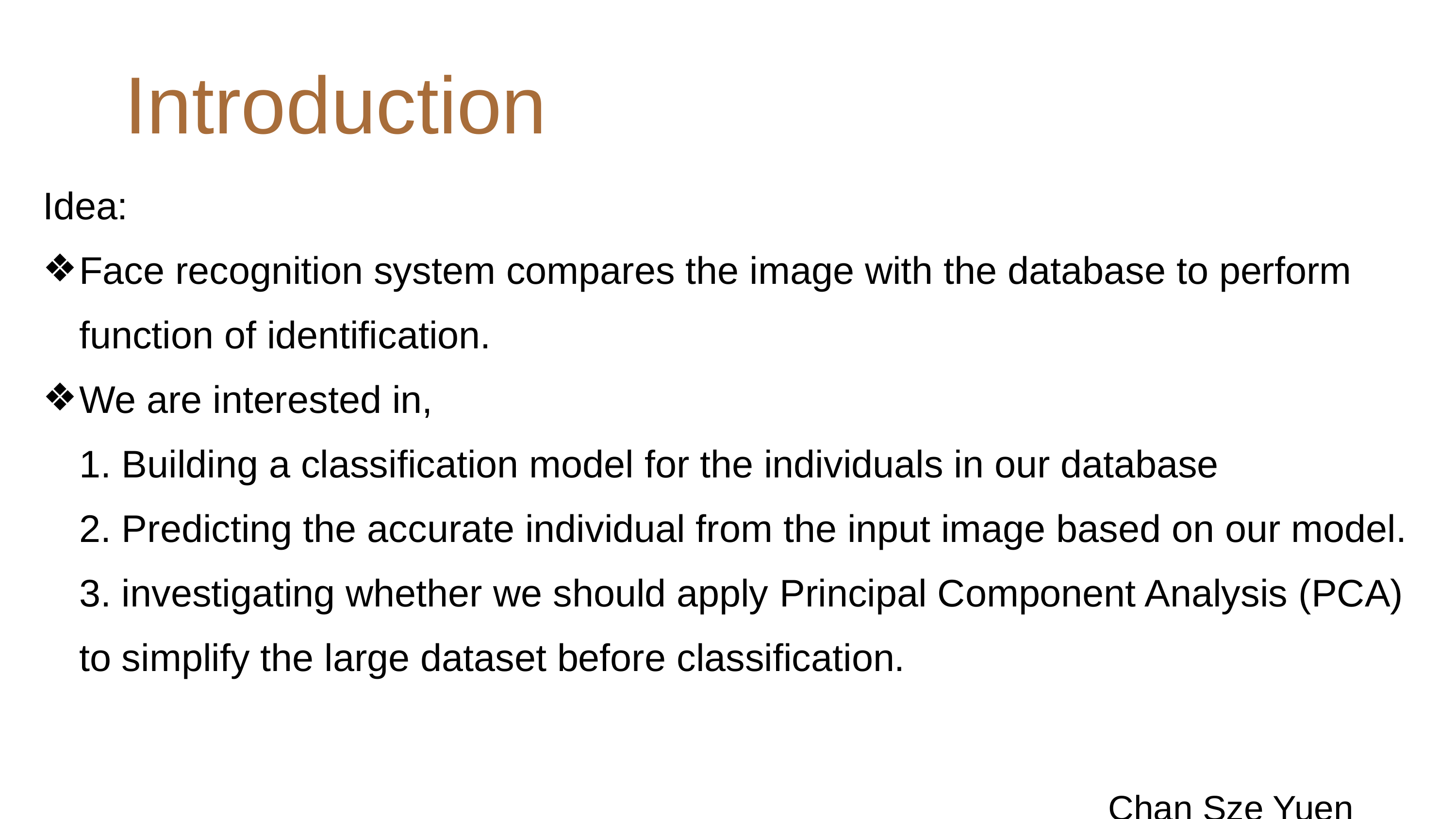

Introduction
Idea:
Face recognition system compares the image with the database to perform function of identification.
We are interested in,
1. Building a classification model for the individuals in our database
2. Predicting the accurate individual from the input image based on our model.
3. investigating whether we should apply Principal Component Analysis (PCA) to simplify the large dataset before classification.

 Chan Sze Yuen 1155127616